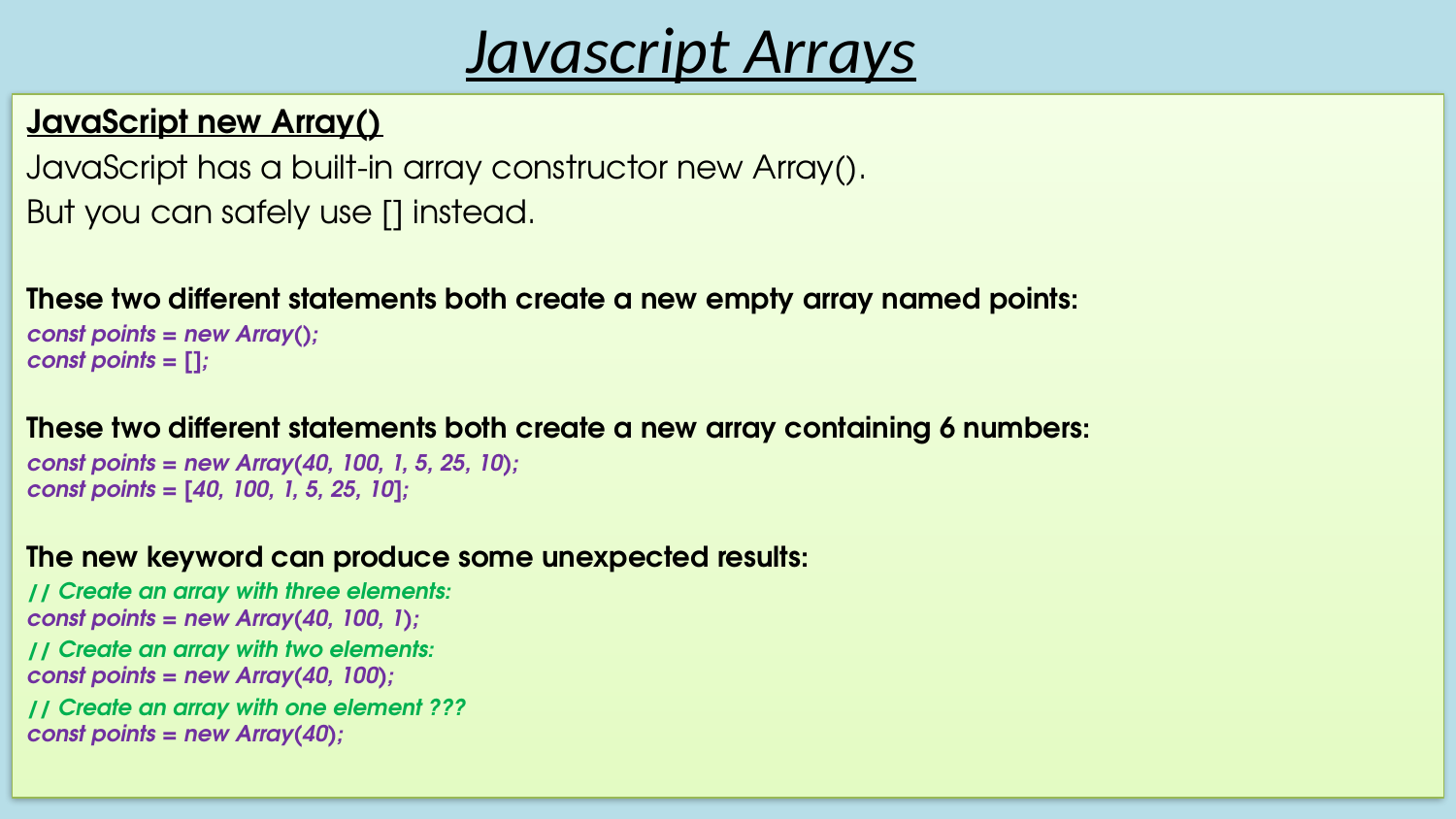

# Javascript Arrays
JavaScript new Array()
JavaScript has a built-in array constructor new Array().
But you can safely use [] instead.

These two different statements both create a new empty array named points:
const points = new Array();
const points = [];

These two different statements both create a new array containing 6 numbers:
const points = new Array(40, 100, 1, 5, 25, 10);
const points = [40, 100, 1, 5, 25, 10];

The new keyword can produce some unexpected results:
// Create an array with three elements:
const points = new Array(40, 100, 1);
// Create an array with two elements:
const points = new Array(40, 100);
// Create an array with one element ???
const points = new Array(40);